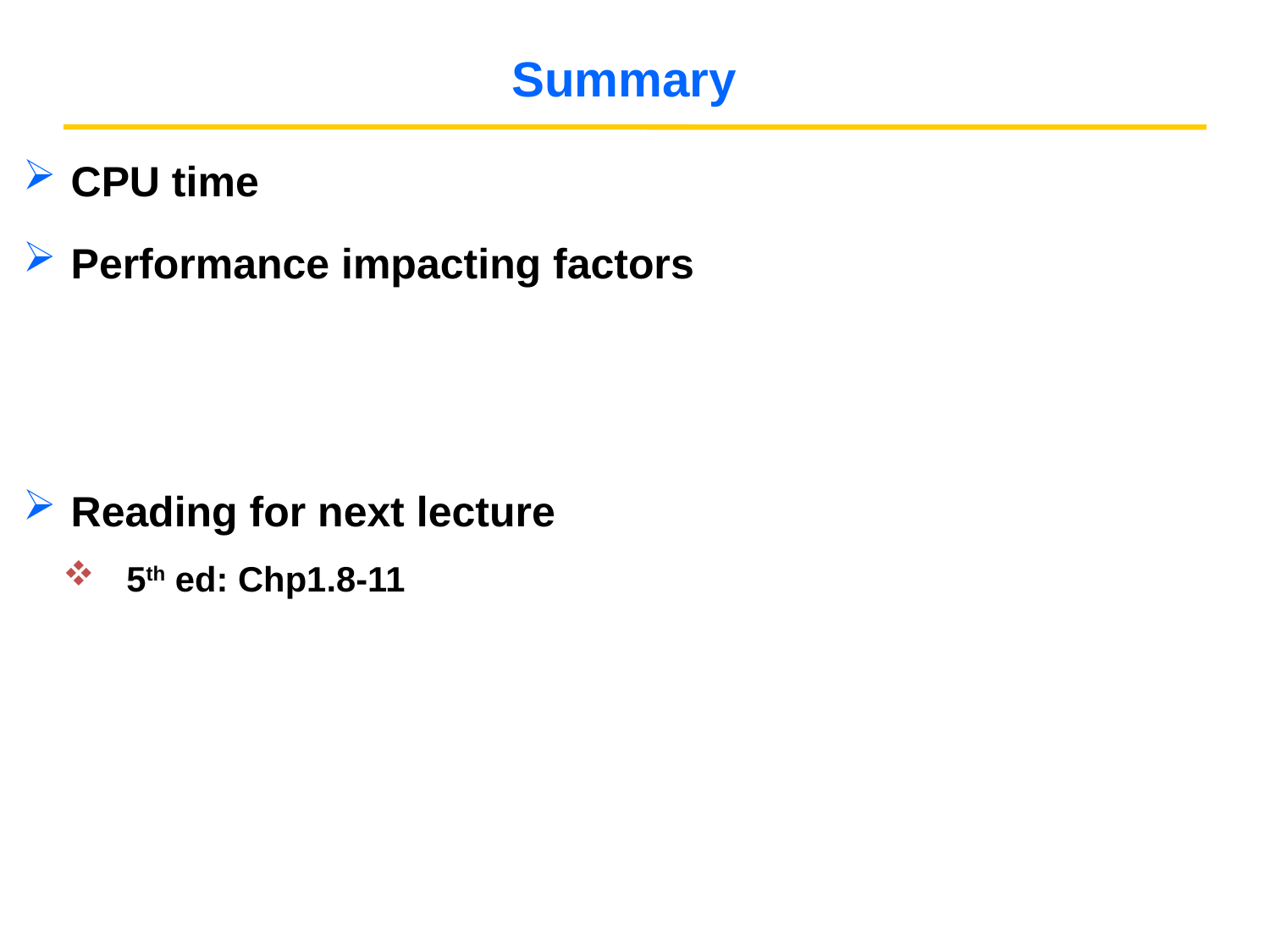

# Summary
CPU time
Performance impacting factors

Reading for next lecture
5th ed: Chp1.8-11